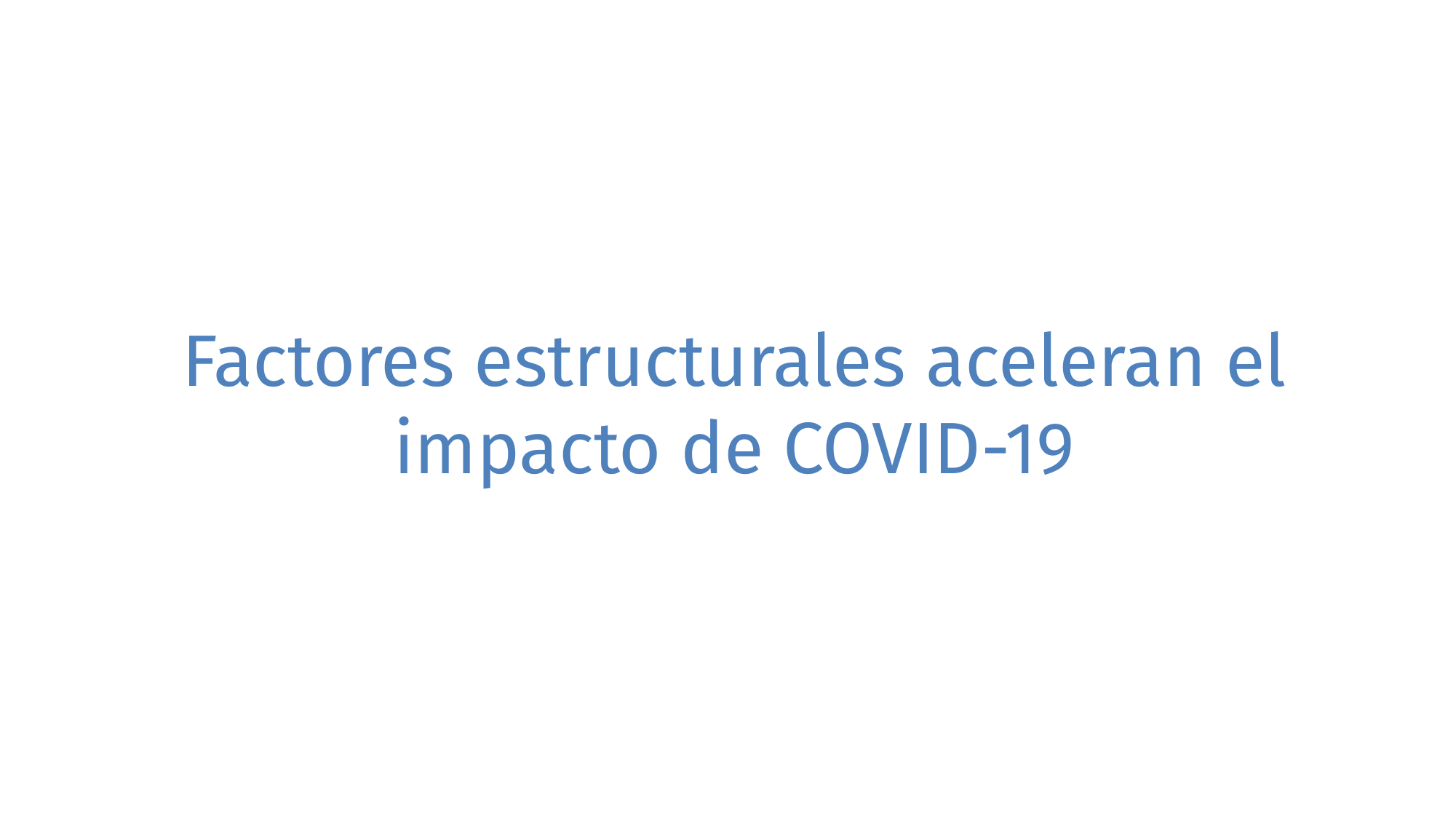

Factores estructurales aceleran el impacto de COVID-19